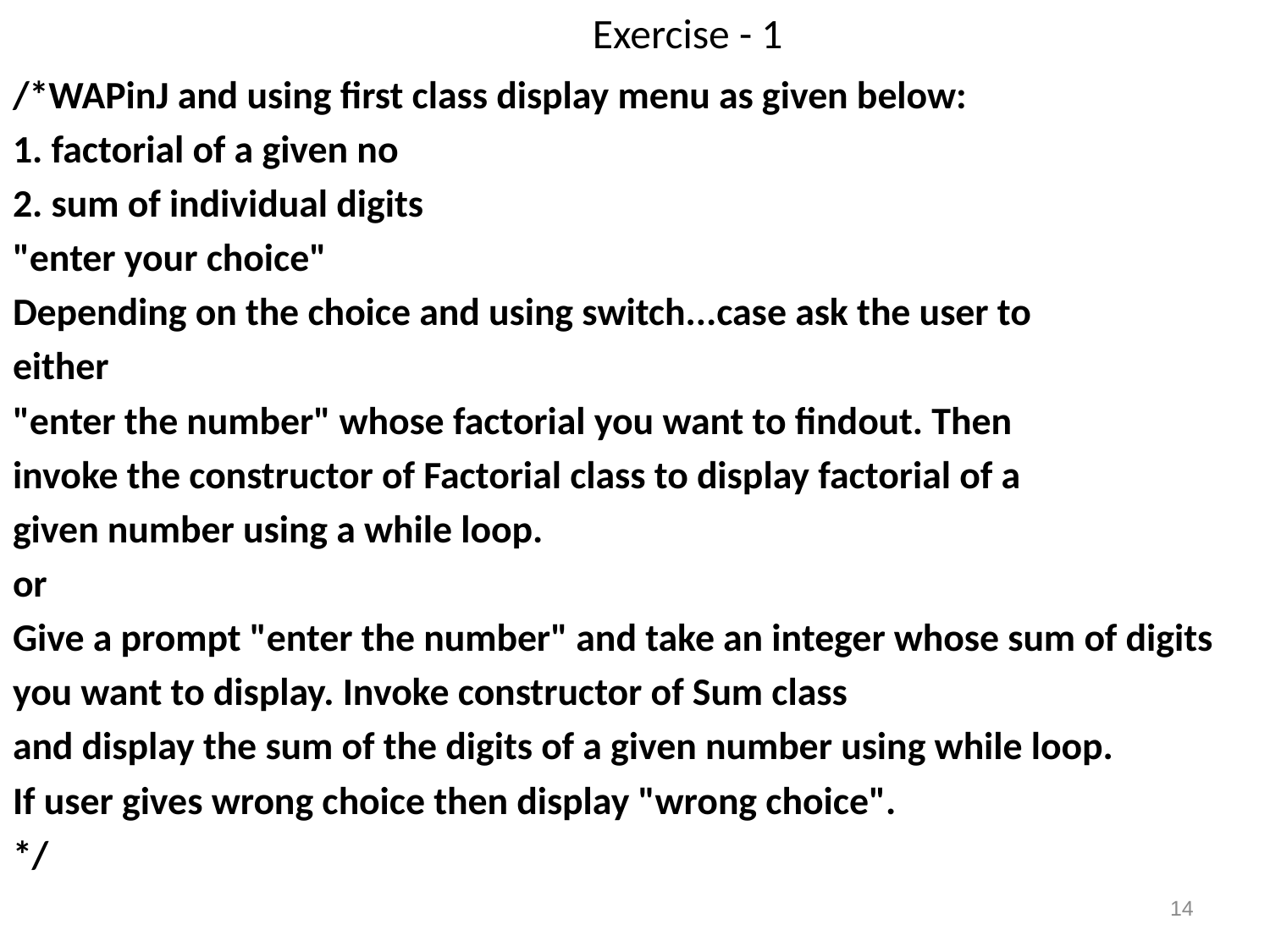

# Exercise - 1
/*WAPinJ and using first class display menu as given below:
1. factorial of a given no
2. sum of individual digits
"enter your choice"
Depending on the choice and using switch...case ask the user to
either
"enter the number" whose factorial you want to findout. Then
invoke the constructor of Factorial class to display factorial of a
given number using a while loop.
or
Give a prompt "enter the number" and take an integer whose sum of digits
you want to display. Invoke constructor of Sum class
and display the sum of the digits of a given number using while loop.
If user gives wrong choice then display "wrong choice".
*/
14